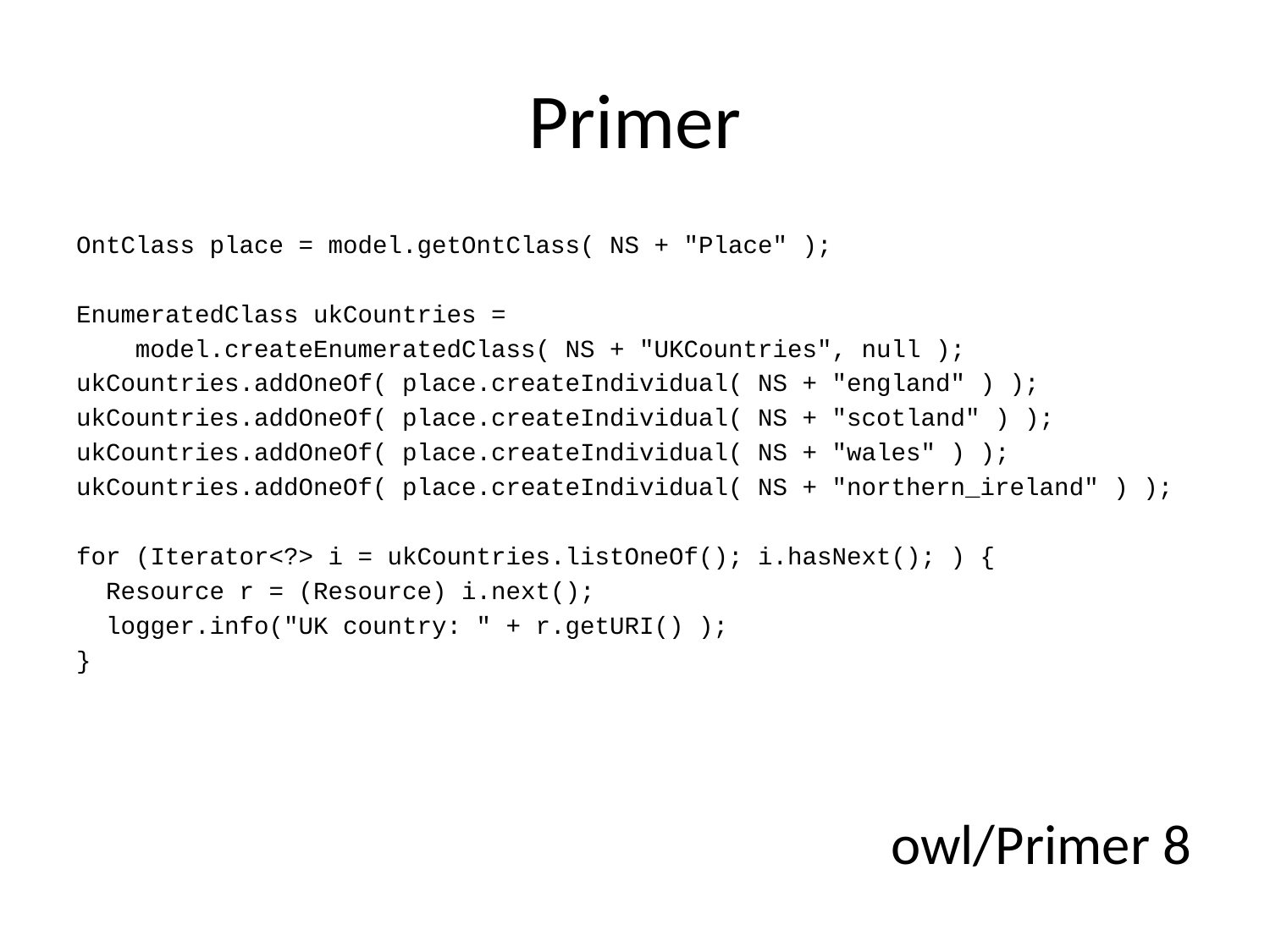

# Primer
OntClass place = model.getOntClass( NS + "Place" );

EnumeratedClass ukCountries =
    model.createEnumeratedClass( NS + "UKCountries", null );
ukCountries.addOneOf( place.createIndividual( NS + "england" ) );
ukCountries.addOneOf( place.createIndividual( NS + "scotland" ) );
ukCountries.addOneOf( place.createIndividual( NS + "wales" ) );
ukCountries.addOneOf( place.createIndividual( NS + "northern_ireland" ) );

for (Iterator<?> i = ukCountries.listOneOf(); i.hasNext(); ) {
  Resource r = (Resource) i.next();
  logger.info("UK country: " + r.getURI() );
}

owl/Primer 8